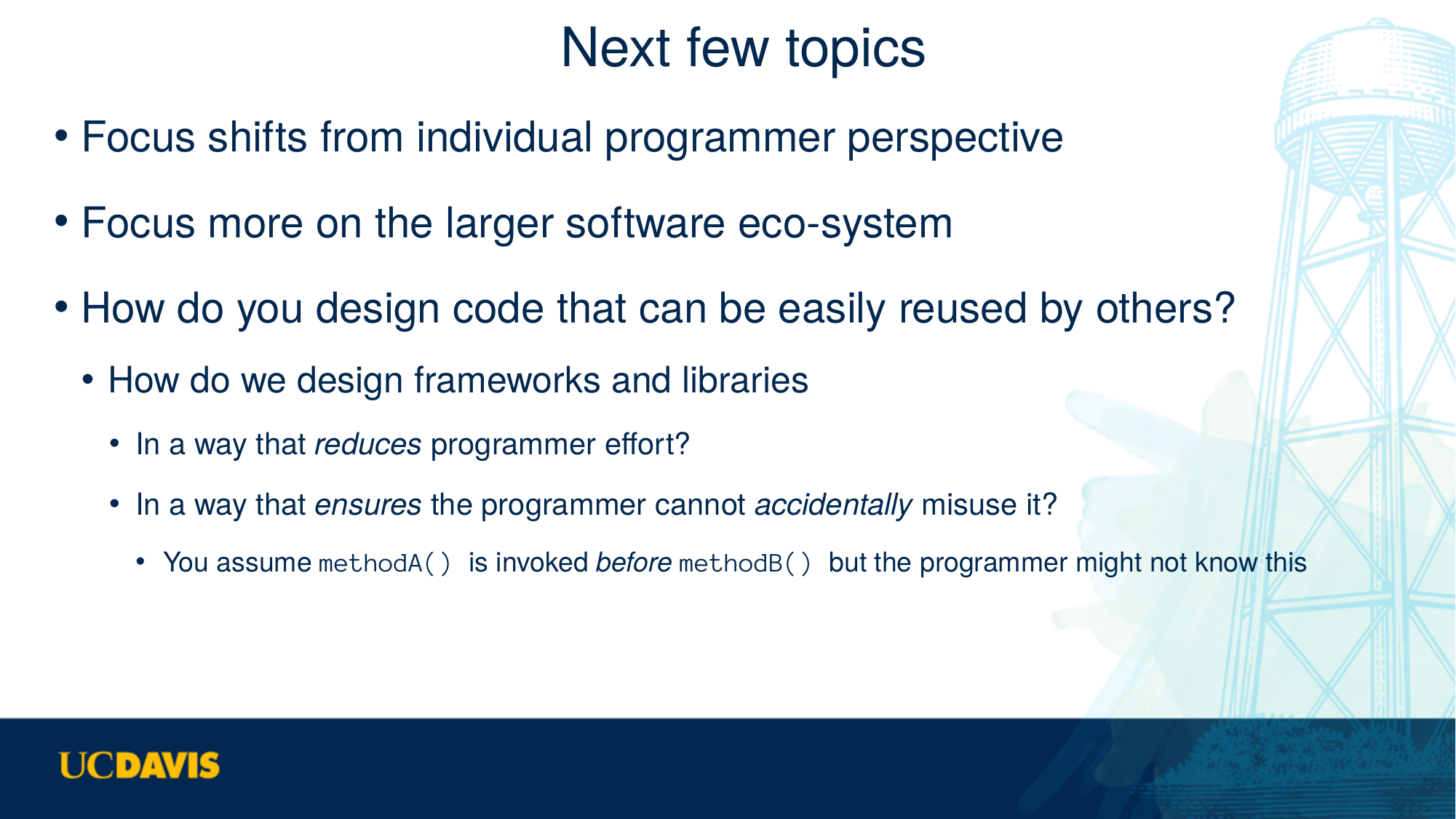

# Next few topics
Focus shifts from individual programmer perspective
Focus more on the larger software eco-system
How do you design code that can be easily reused by others?
How do we design frameworks and libraries
In a way that reduces programmer effort?
In a way that ensures the programmer cannot accidentally misuse it?
You assume methodA() is invoked before methodB() but the programmer might not know this